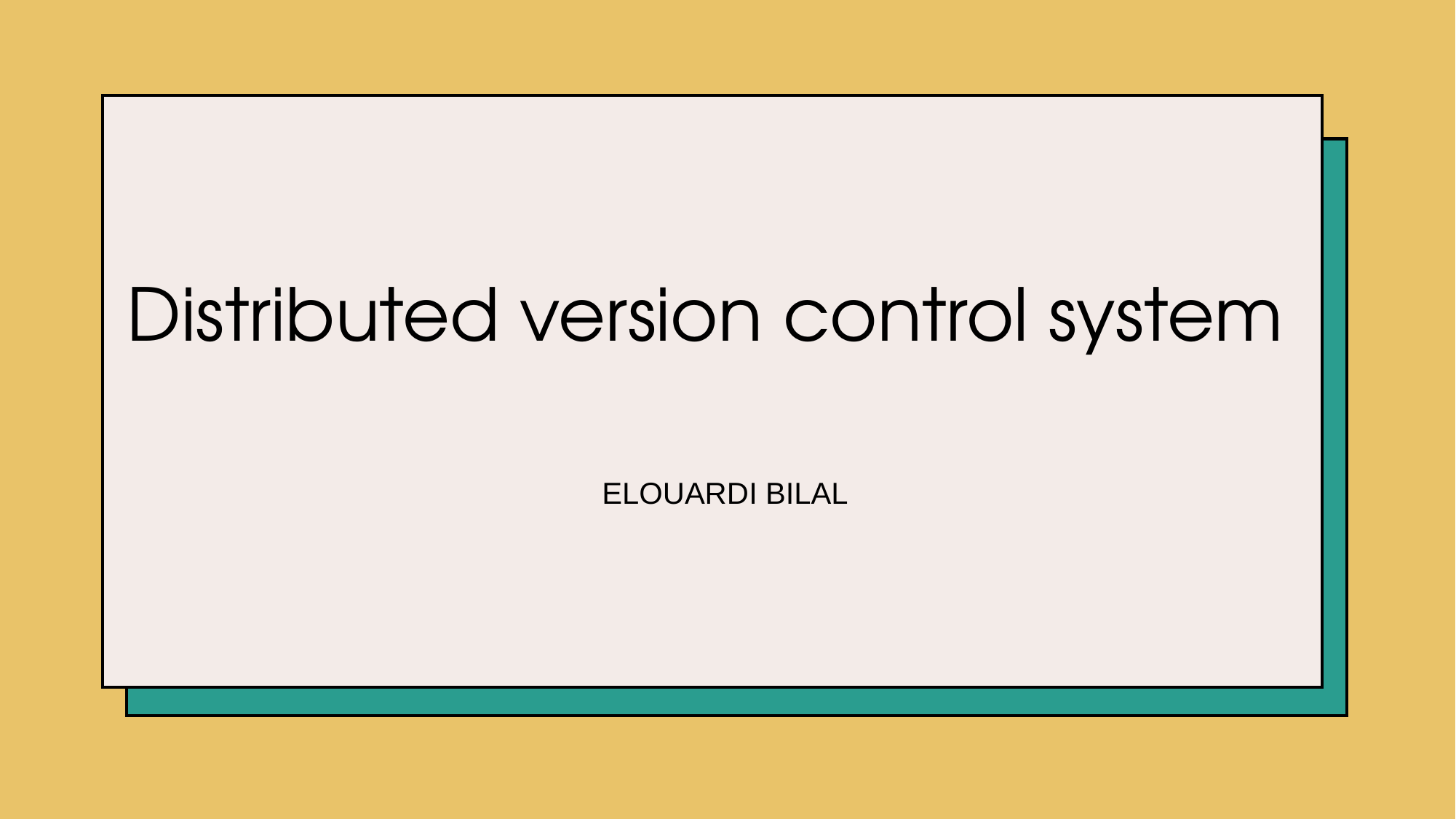

# Distributed version control system
ELOUARDI BILAL